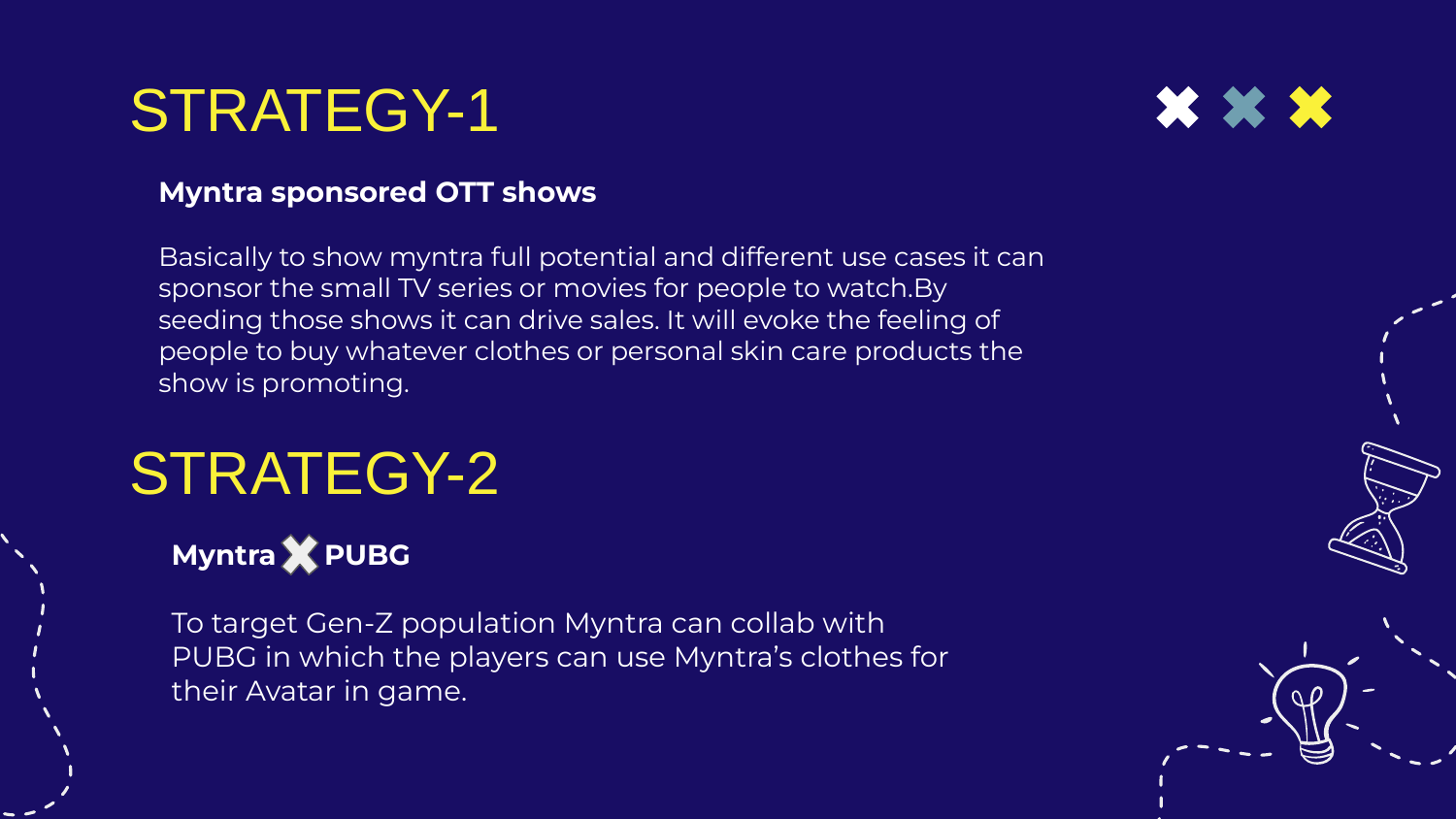

STRATEGY-1

Myntra sponsored OTT shows

Basically to show myntra full potential and different use cases it can sponsor the small TV series or movies for people to watch.By seeding those shows it can drive sales. It will evoke the feeling of people to buy whatever clothes or personal skin care products the show is promoting.

STRATEGY-2

Myntra      PUBG

To target Gen-Z population Myntra can collab with PUBG in which the players can use Myntra’s clothes for their Avatar in game.